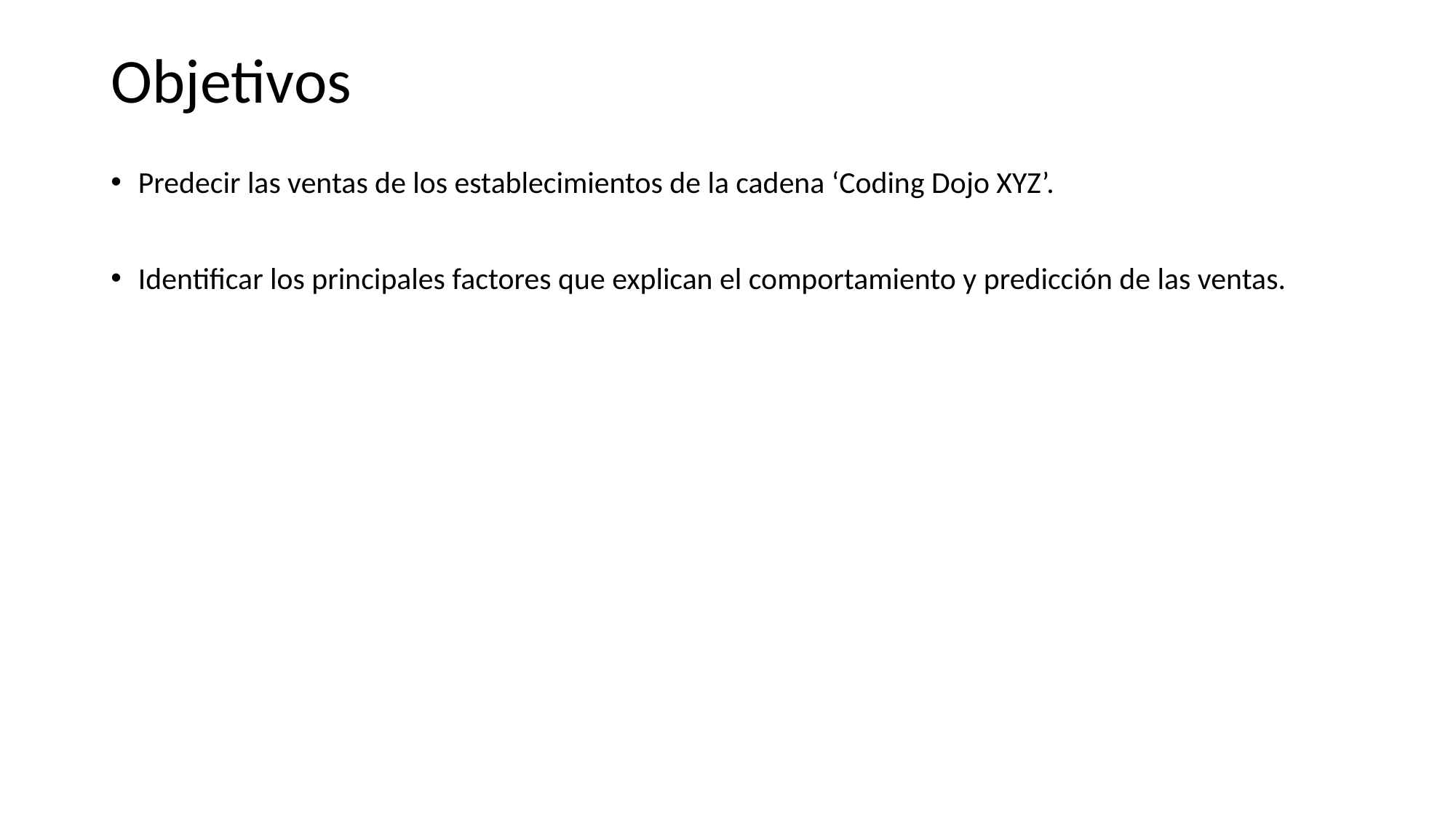

# Objetivos
Predecir las ventas de los establecimientos de la cadena ‘Coding Dojo XYZ’.

Identificar los principales factores que explican el comportamiento y predicción de las ventas.